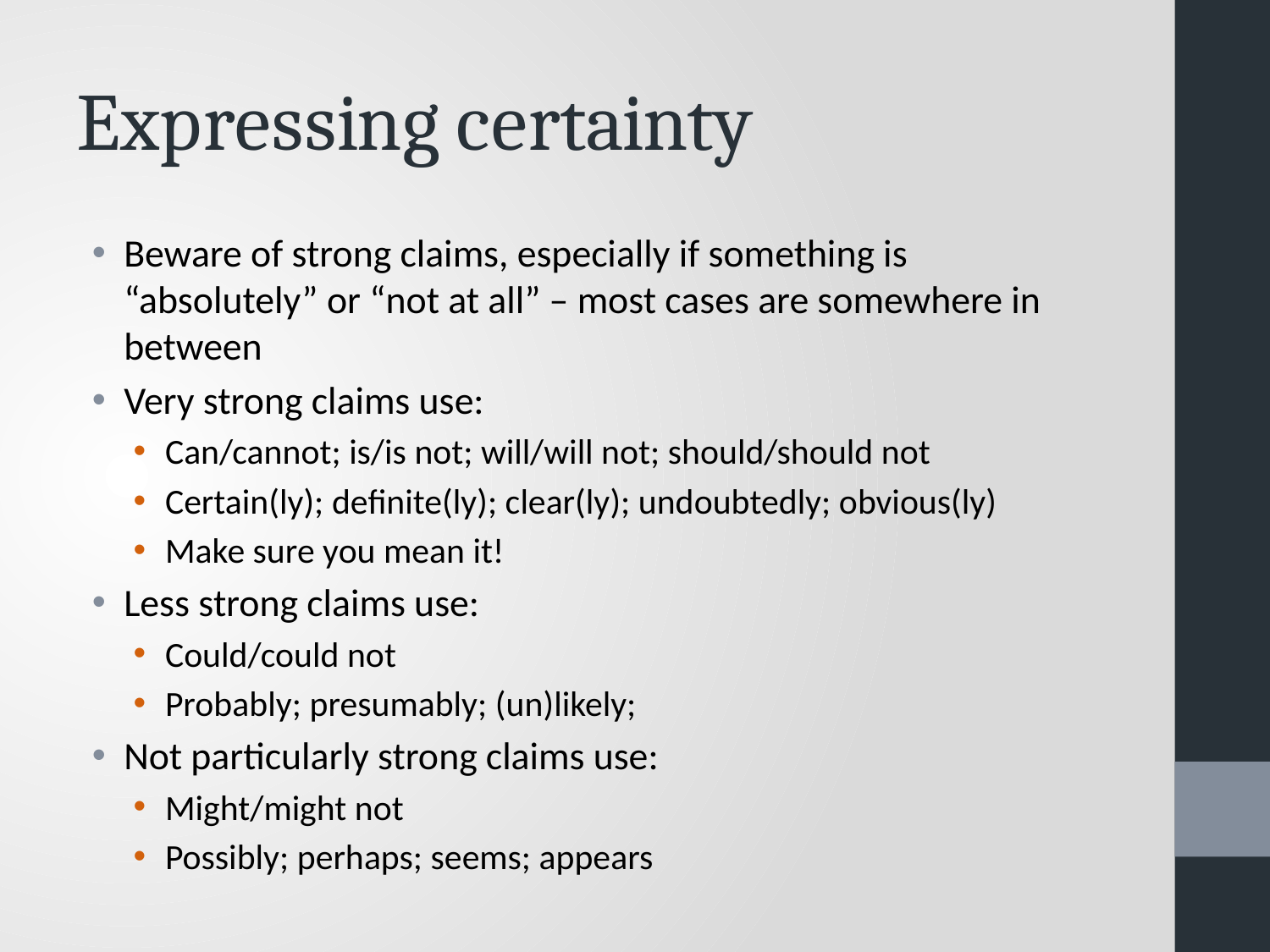

# Expressing certainty
Beware of strong claims, especially if something is “absolutely” or “not at all” – most cases are somewhere in between
Very strong claims use:
Can/cannot; is/is not; will/will not; should/should not
Certain(ly); definite(ly); clear(ly); undoubtedly; obvious(ly)
Make sure you mean it!
Less strong claims use:
Could/could not
Probably; presumably; (un)likely;
Not particularly strong claims use:
Might/might not
Possibly; perhaps; seems; appears